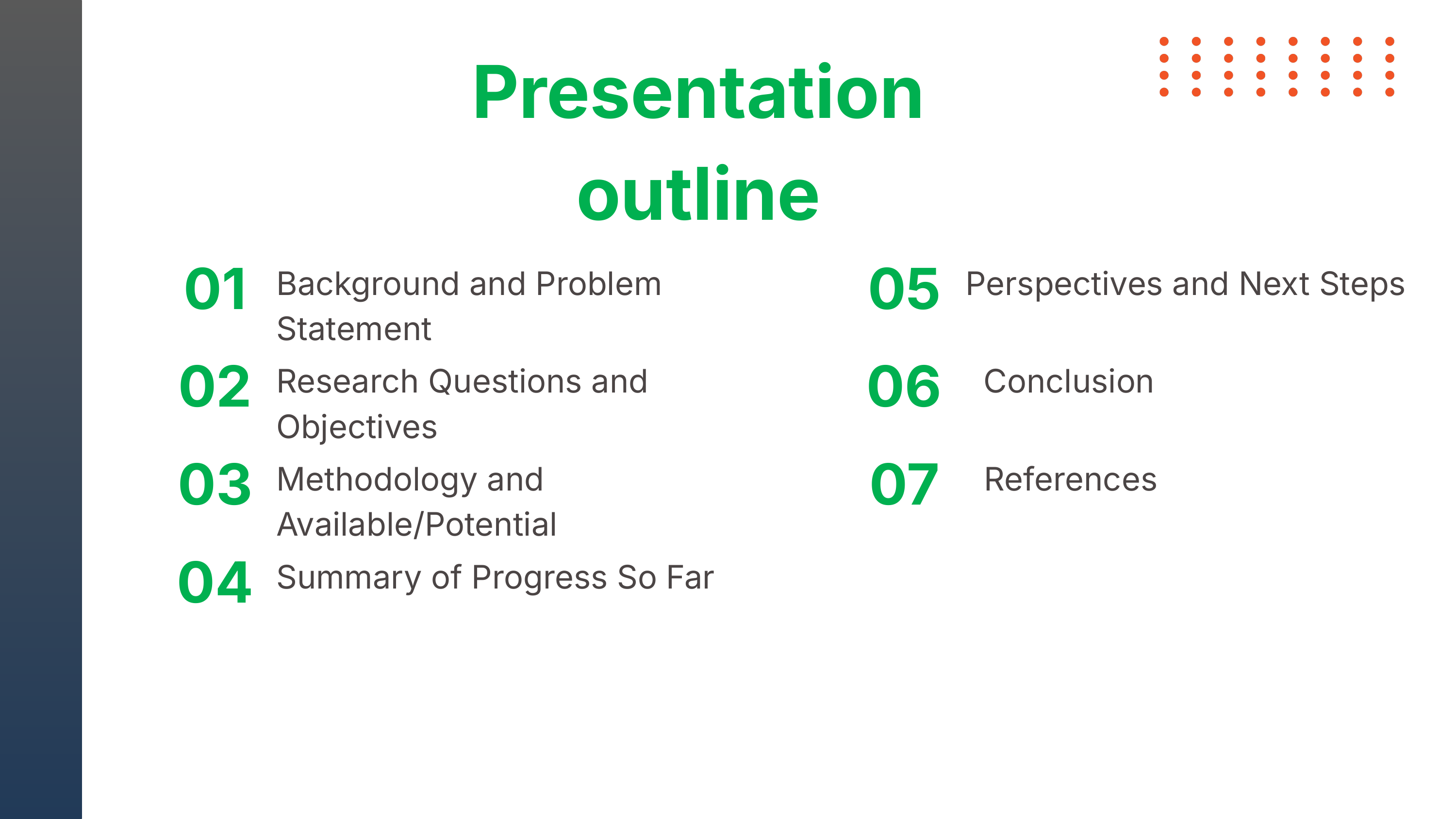

Presentation outline

01
05
Background and Problem Statement
Perspectives and Next Steps
02
06
Research Questions and Objectives
Conclusion
07
03
References
Methodology and Available/Potential
04
Summary of Progress So Far